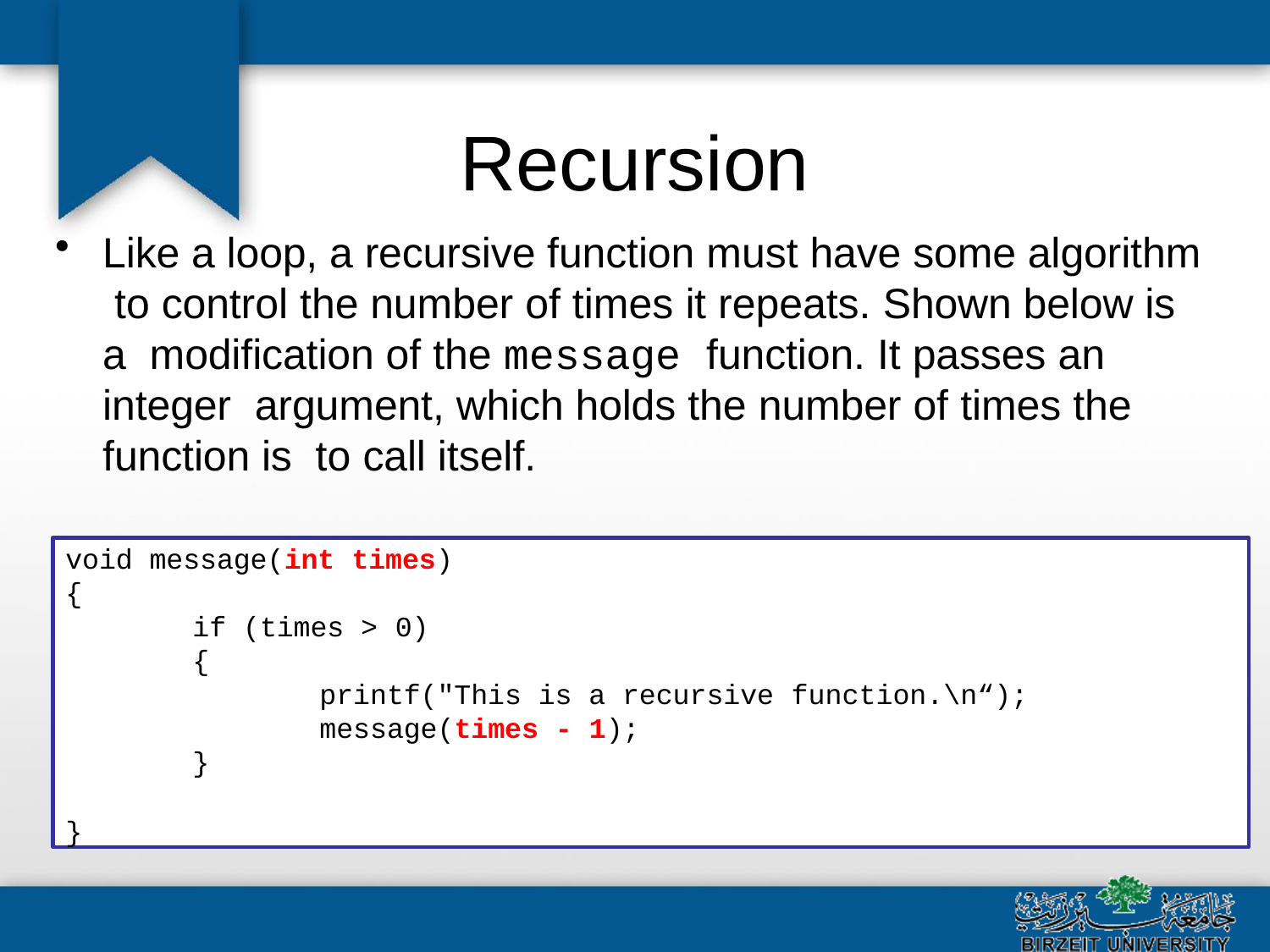

# Recursion
Like a loop, a recursive function must have some algorithm  to control the number of times it repeats. Shown below is a  modification of the message function. It passes an integer  argument, which holds the number of times the function is  to call itself.
void message(int times)
{
if (times > 0)
{
printf("This is a recursive function.\n“);
message(times - 1);
}

}